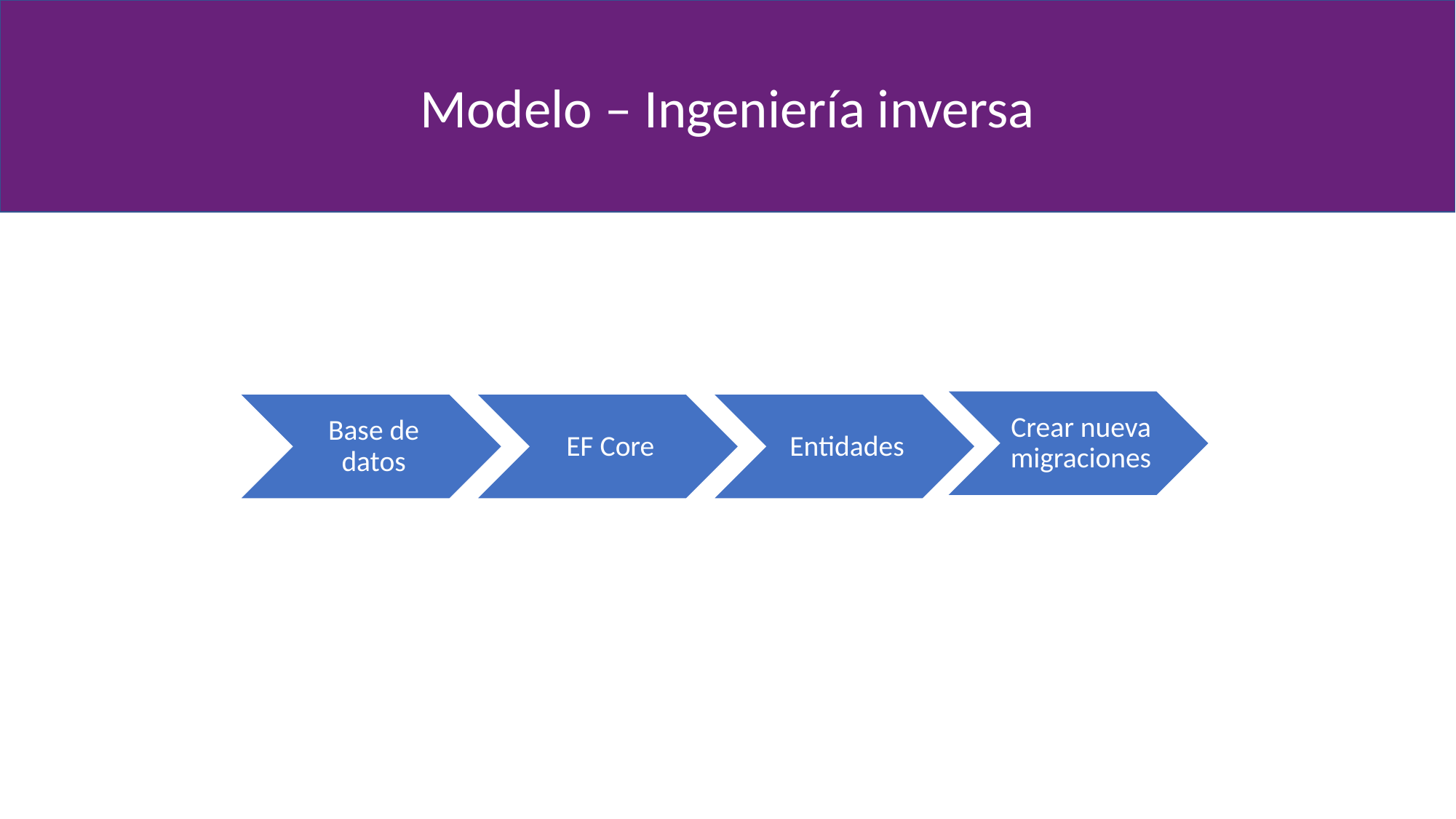

Modelo – Ingeniería inversa
#
Base de datos
EF Core
Entidades
Crear nueva migraciones